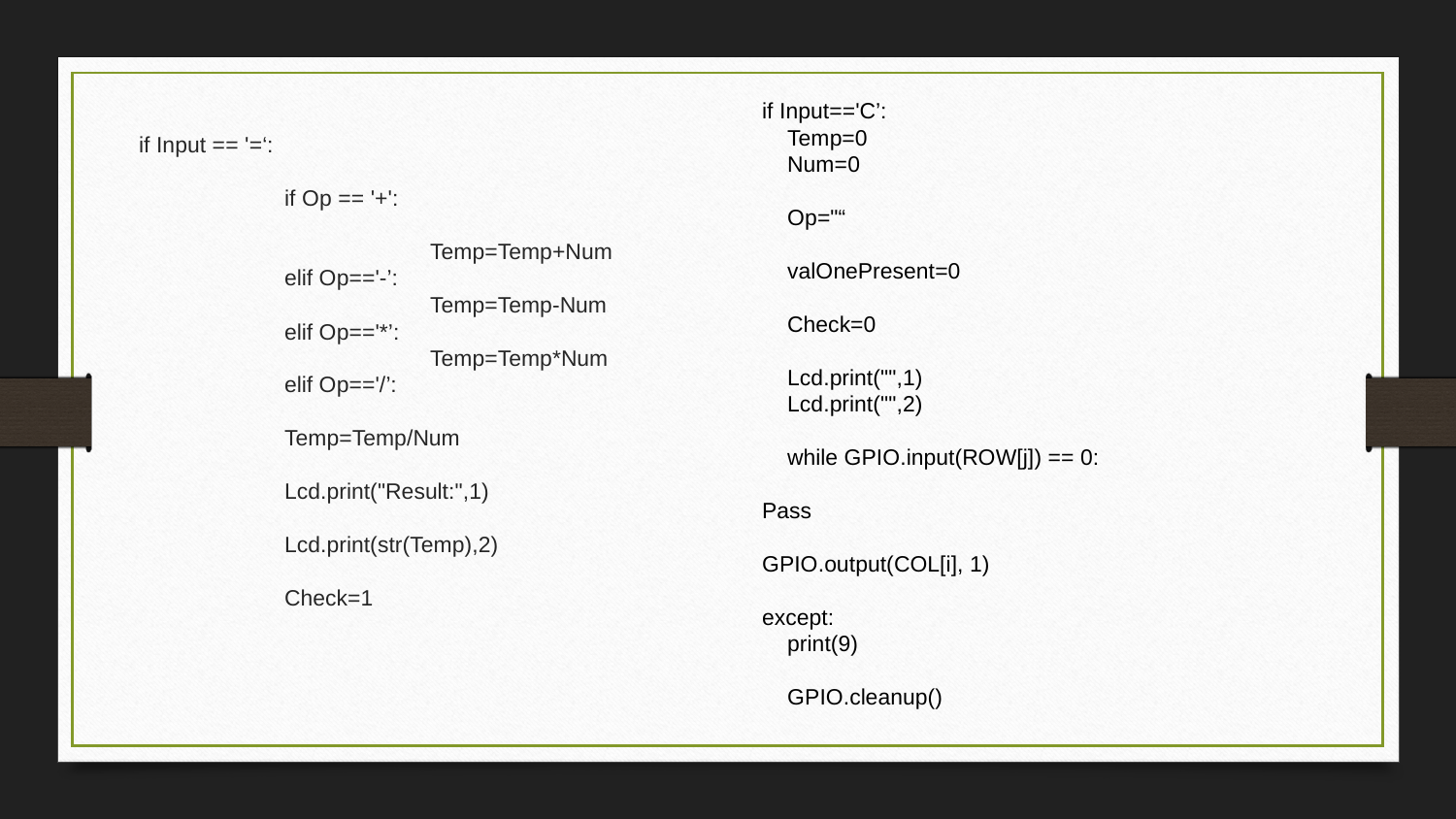

if Input​​​​​​ == '=‘:
	if Op == '+':
		Temp=Temp+Num
	elif Op=='-’:
		Temp=Temp-Num
	elif Op=='*’:
		Temp=Temp*Num
	elif Op=='/’:

	Temp=Temp/Num

	Lcd.print("Result:",1)

	Lcd.print(str(Temp),2)

	Check=1
if Input=='C’:
    Temp=0
    Num=0

    Op="“

    valOnePresent=0

    Check=0

    Lcd.print("",1)
    Lcd.print("",2)

    while GPIO.input(ROW[j]) == 0:

Pass

GPIO.output(COL[i], 1)

except:
    print(9)

    GPIO.cleanup()